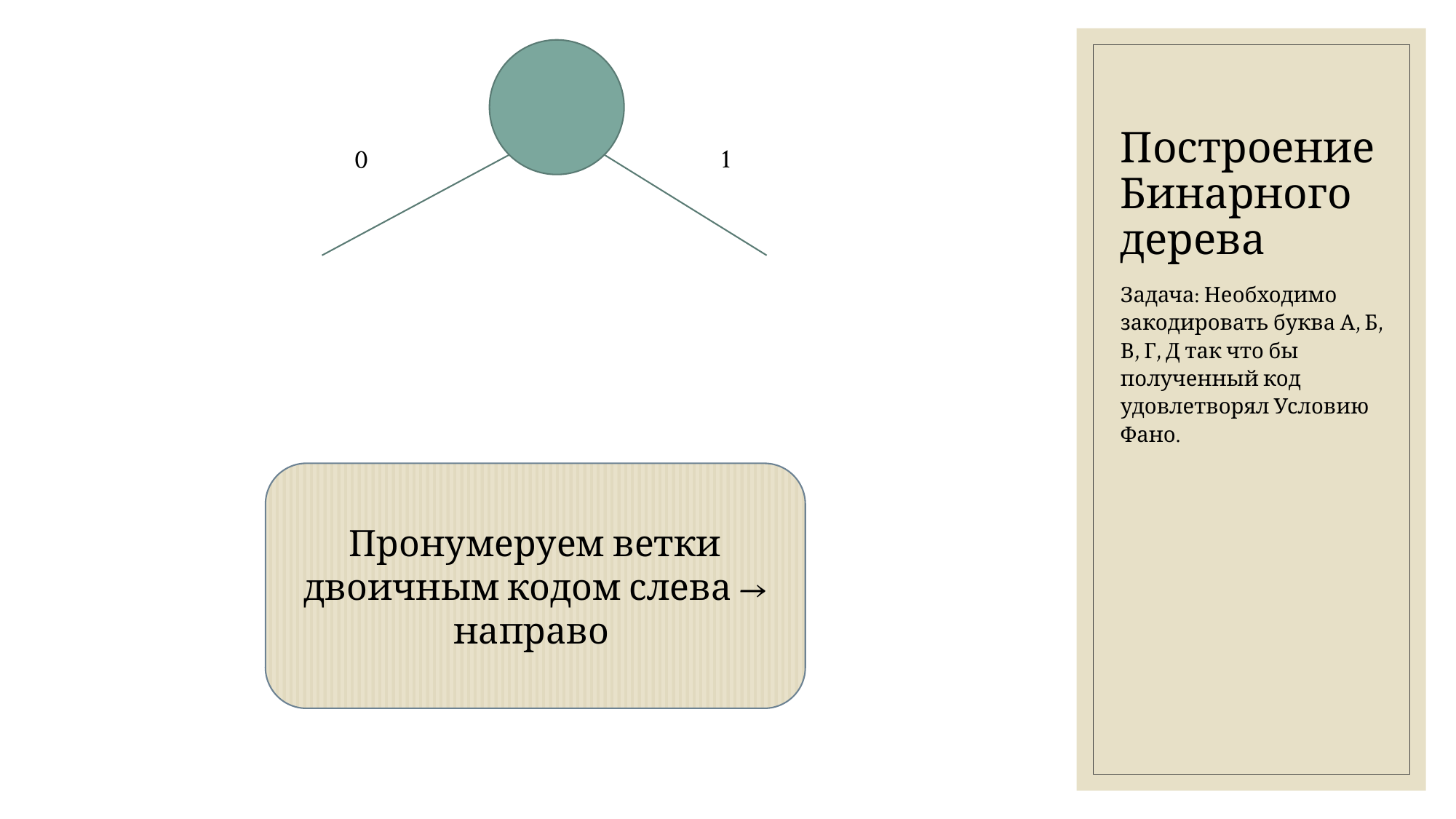

# Построение Бинарного дерева
1
0
Задача: Необходимо закодировать буква А, Б, В, Г, Д так что бы полученный код удовлетворял Условию Фано.
Пронумеруем ветки двоичным кодом слева → направо